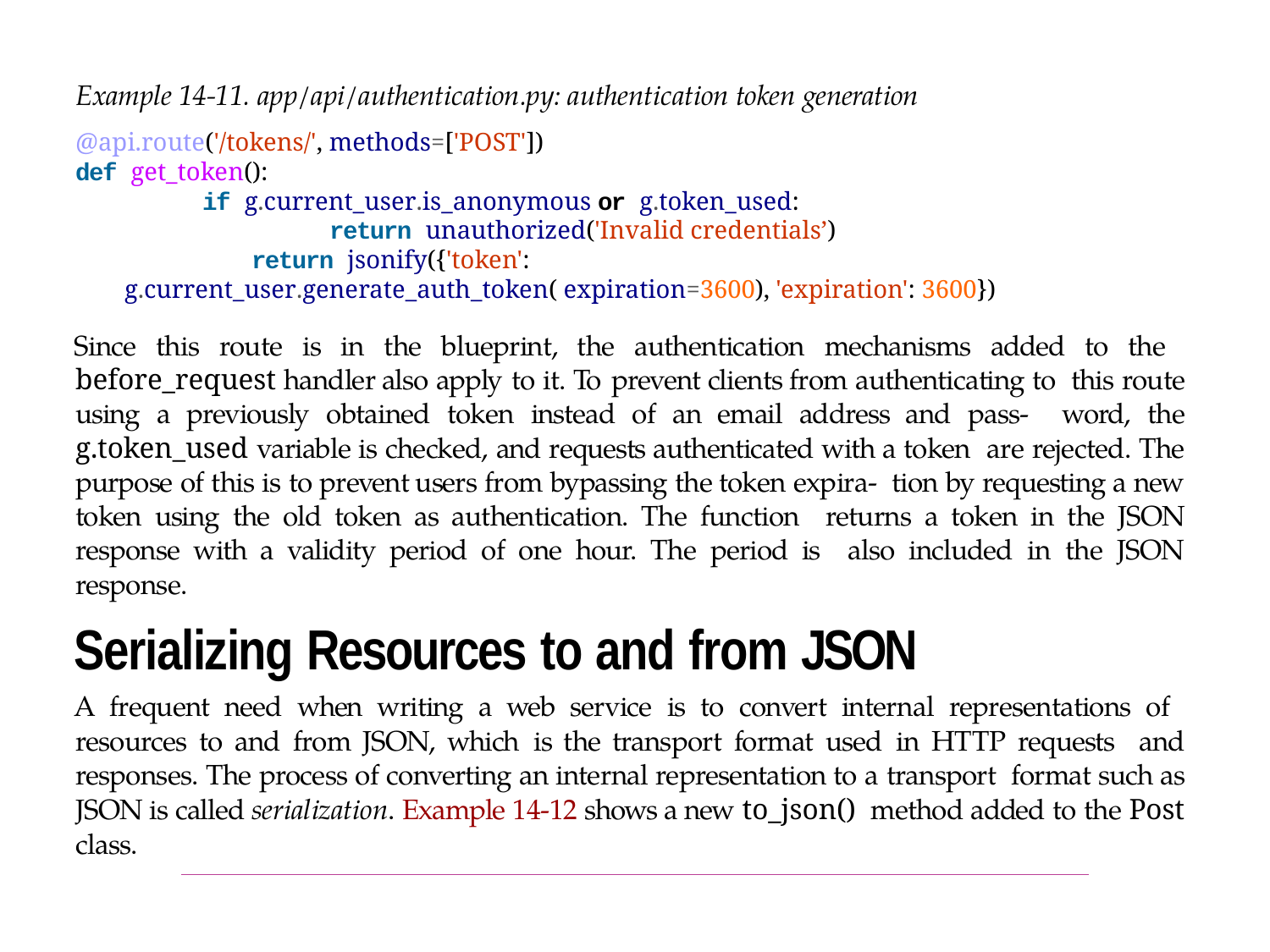

Example 14-11. app/api/authentication.py: authentication token generation
@api.route('/tokens/', methods=['POST'])
def get_token():
	if g.current_user.is_anonymous or g.token_used:
		return unauthorized('Invalid credentials’)
		return jsonify({'token': g.current_user.generate_auth_token( expiration=3600), 'expiration': 3600})

Since this route is in the blueprint, the authentication mechanisms added to the  before_request handler also apply to it. To prevent clients from authenticating to  this route using a previously obtained token instead of an email address and pass‐  word, the g.token_used variable is checked, and requests authenticated with a token  are rejected. The purpose of this is to prevent users from bypassing the token expira‐  tion by requesting a new token using the old token as authentication. The function  returns a token in the JSON response with a validity period of one hour. The period is  also included in the JSON response.
Serializing Resources to and from JSON
A frequent need when writing a web service is to convert internal representations of  resources to and from JSON, which is the transport format used in HTTP requests  and responses. The process of converting an internal representation to a transport  format such as JSON is called serialization. Example 14-12 shows a new to_json()  method added to the Post class.